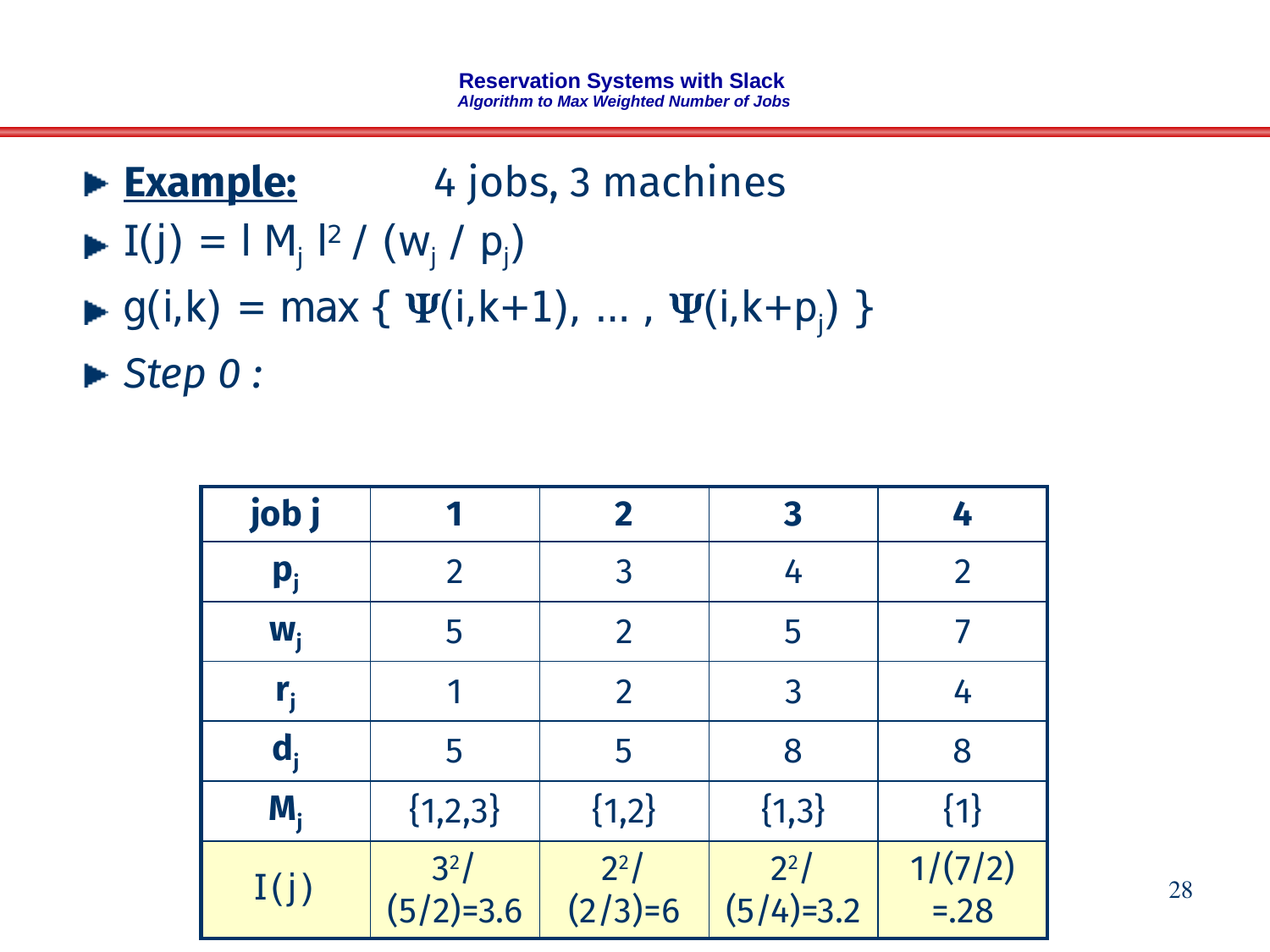

# Reservation Systems with Slack Algorithm to Max Weighted Number of Jobs
Example:	     4 jobs, 3 machines
I(j) = l Mj l2 / (wj / pj)
g(i,k) = max { Ψ(i,k+1), … , Ψ(i,k+pj) }
Step 0 :
| job j | 1 | 2 | 3 | 4 |
| --- | --- | --- | --- | --- |
| pj | 2 | 3 | 4 | 2 |
| wj | 5 | 2 | 5 | 7 |
| rj | 1 | 2 | 3 | 4 |
| dj | 5 | 5 | 8 | 8 |
| Mj | {1,2,3} | {1,2} | {1,3} | {1} |
| I(j) | 32/(5/2)=3.6 | 22/(2/3)=6 | 22/(5/4)=3.2 | 1/(7/2) =.28 |
28